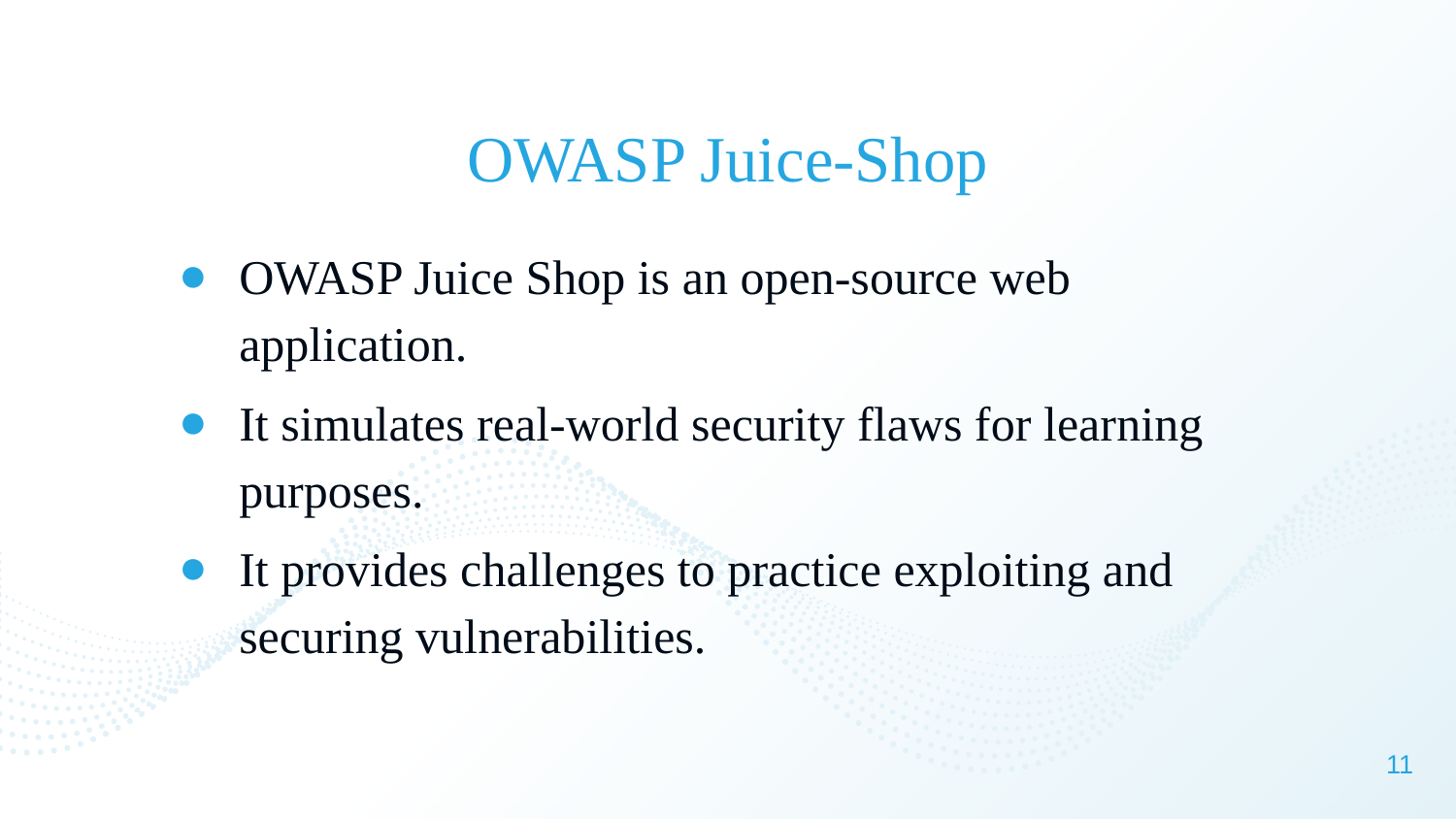

# OWASP Juice-Shop
OWASP Juice Shop is an open-source web application.
It simulates real-world security flaws for learning purposes.
It provides challenges to practice exploiting and securing vulnerabilities.

11